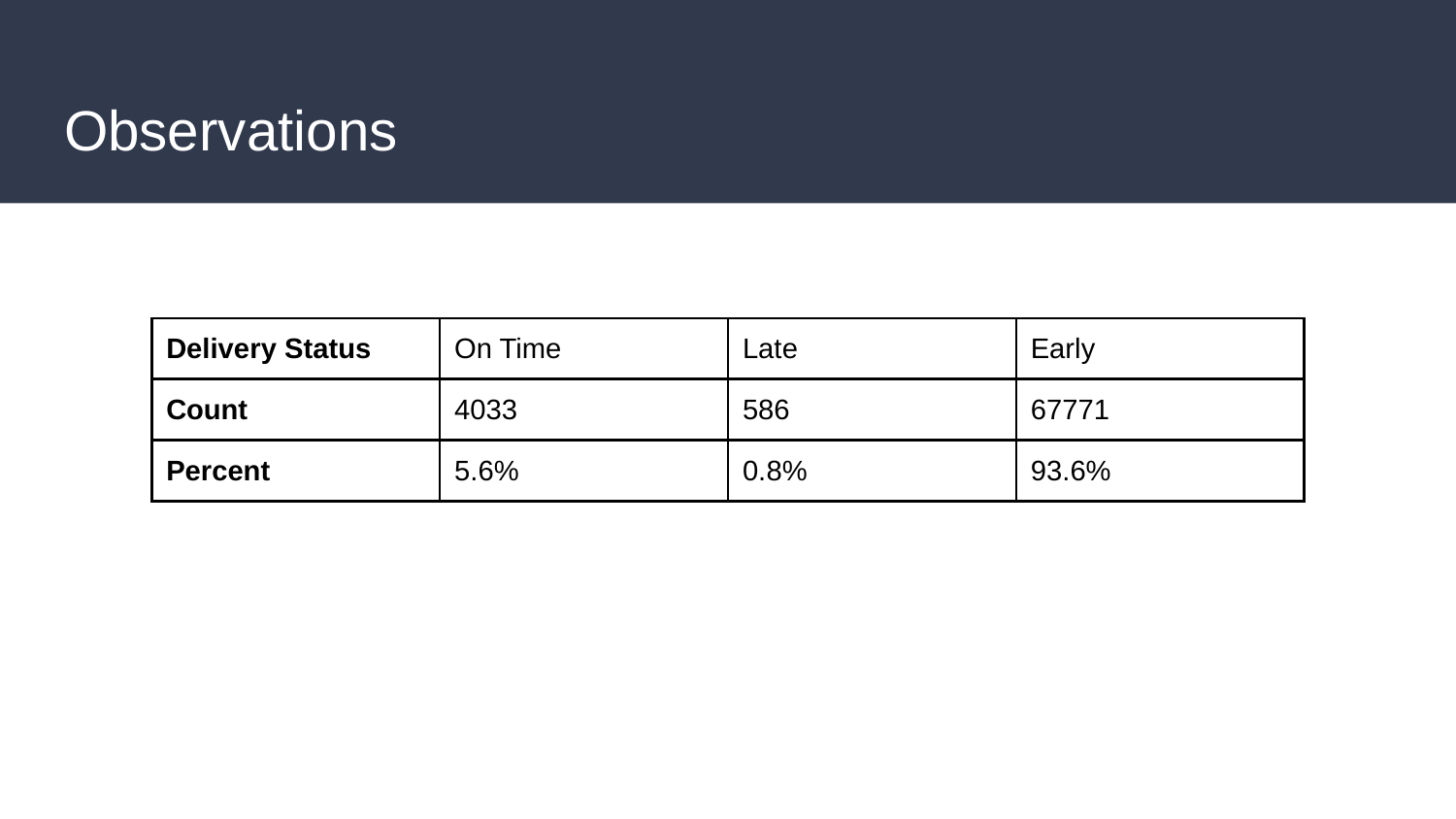

# Observations
| Delivery Status | On Time | Late | Early |
| --- | --- | --- | --- |
| Count | 4033 | 586 | 67771 |
| Percent | 5.6% | 0.8% | 93.6% |